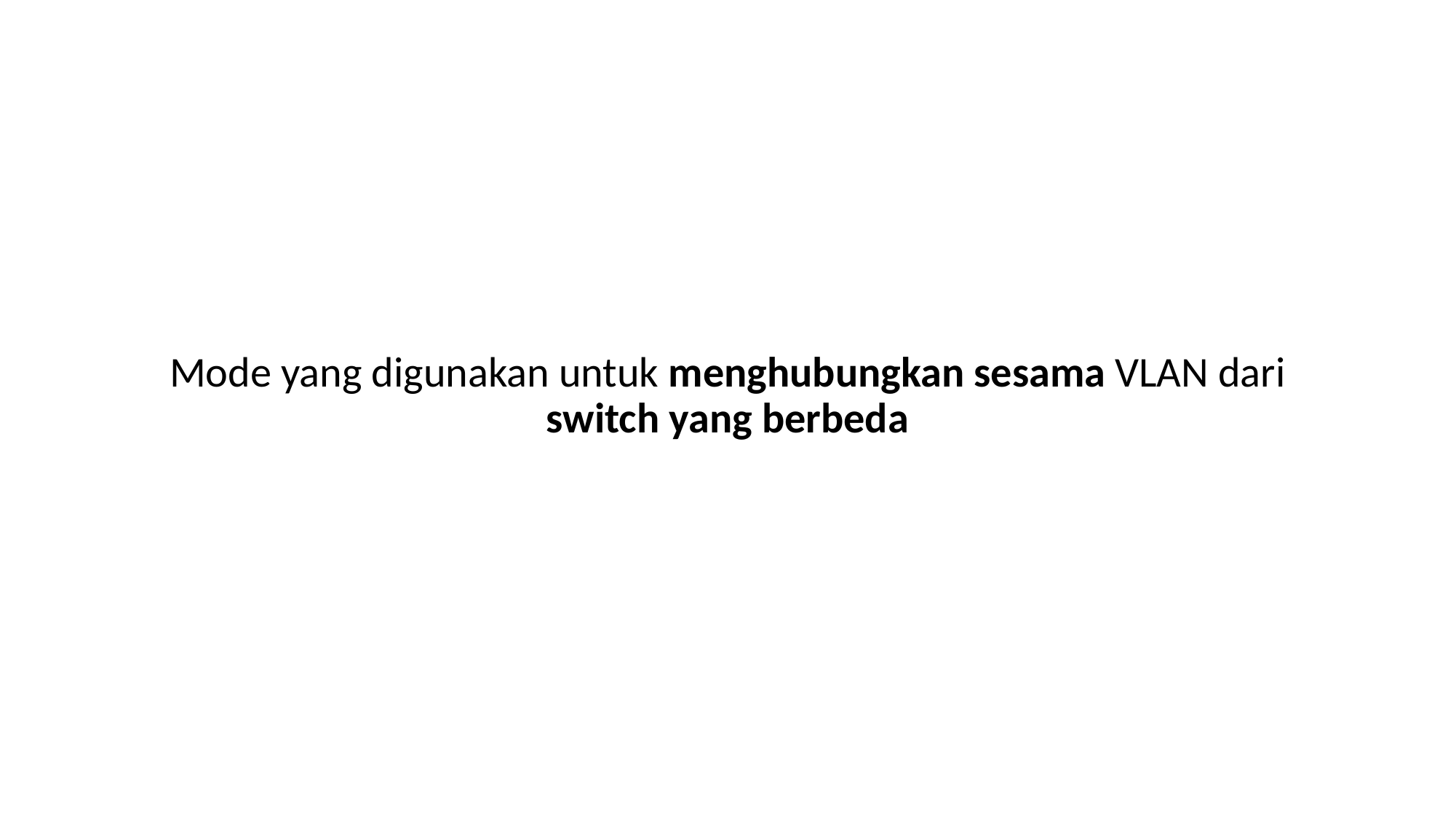

#

Mode yang digunakan untuk menghubungkan sesama VLAN dari switch yang berbeda